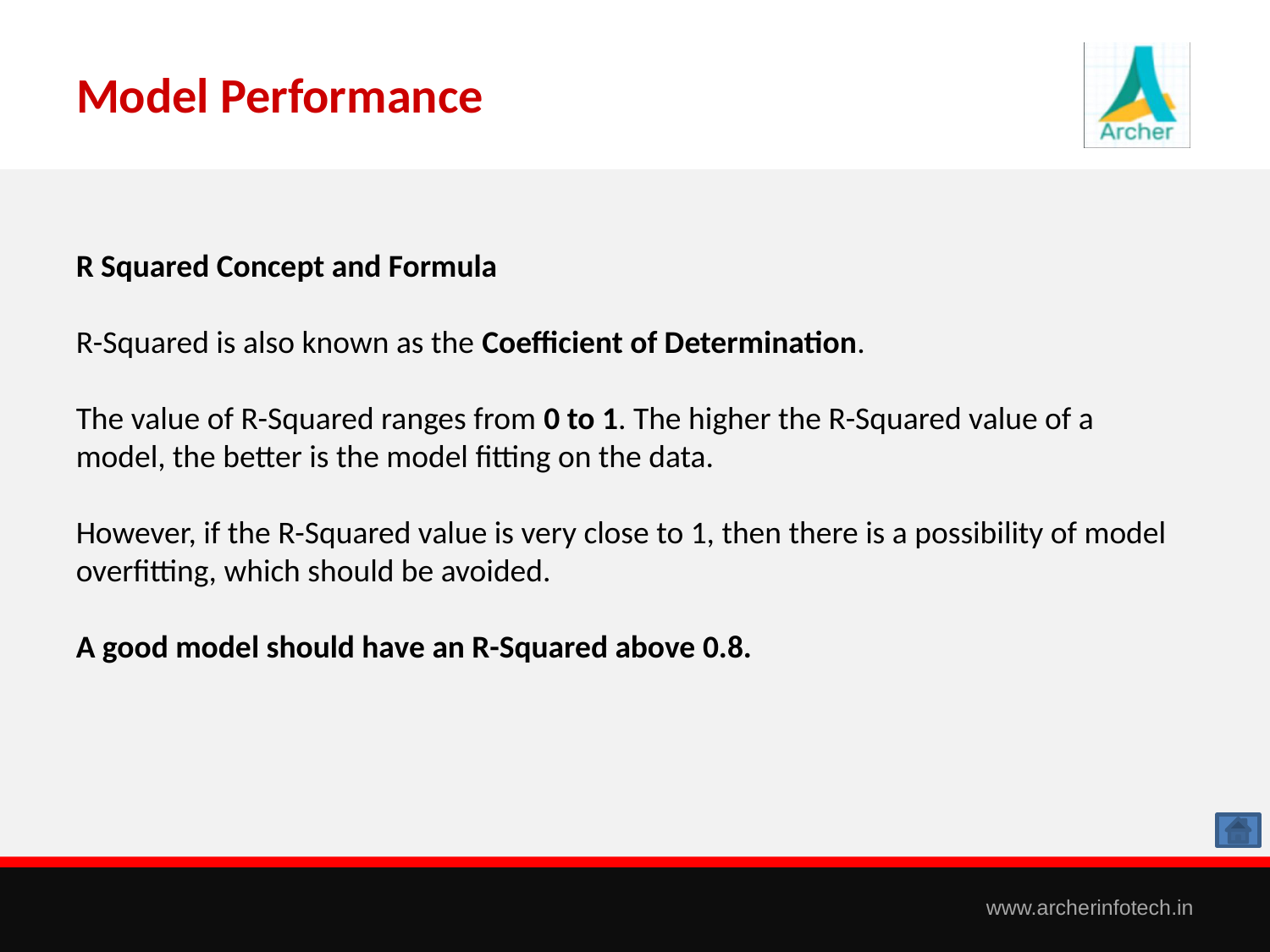

# Model Performance

R Squared Concept and Formula
R-Squared is also known as the Coefficient of Determination.

The value of R-Squared ranges from 0 to 1. The higher the R-Squared value of a model, the better is the model fitting on the data.

However, if the R-Squared value is very close to 1, then there is a possibility of model overfitting, which should be avoided.

A good model should have an R-Squared above 0.8.